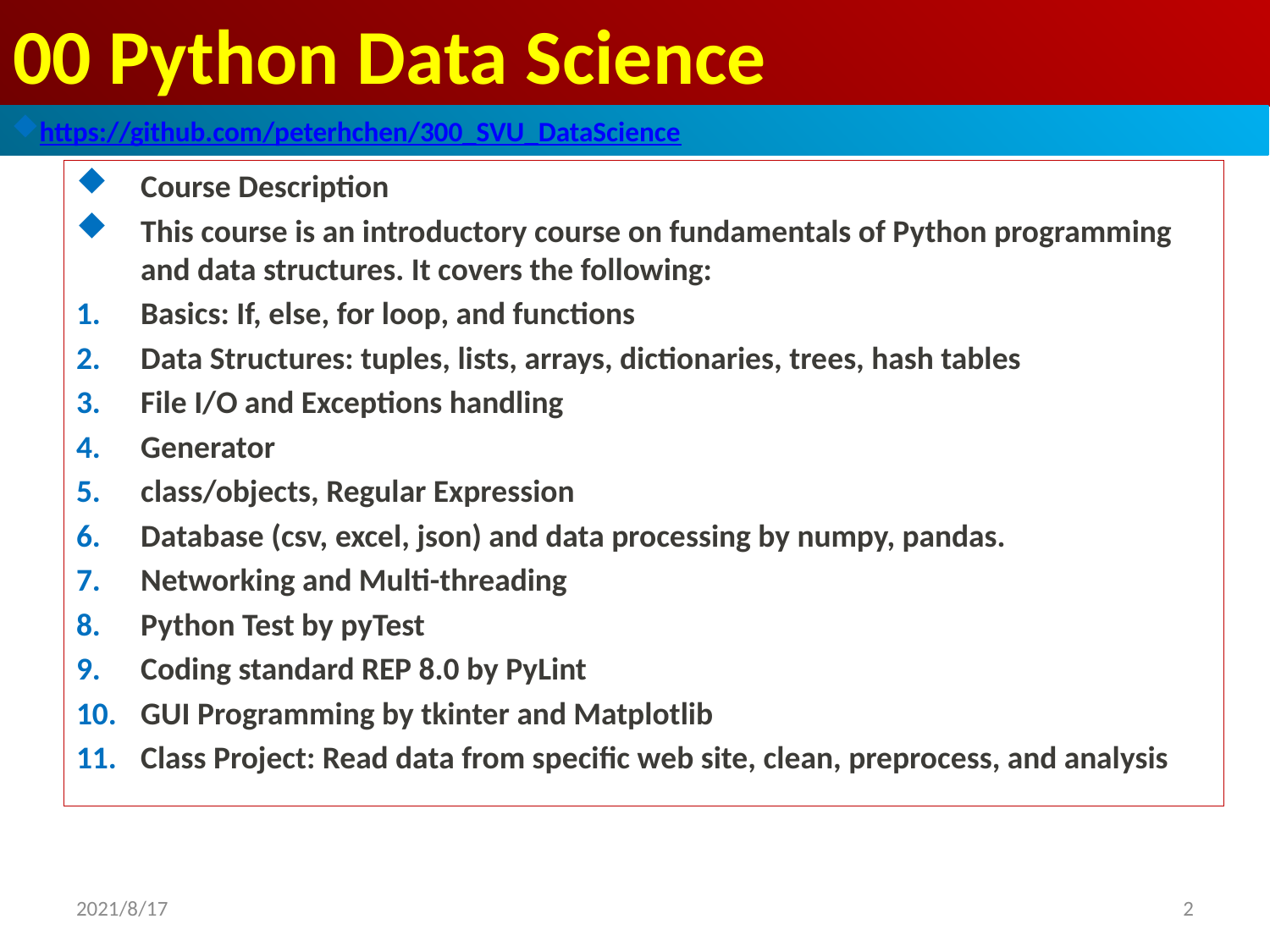

# 00 Python Data Science
https://github.com/peterhchen/300_SVU_DataScience
Course Description
This course is an introductory course on fundamentals of Python programming and data structures. It covers the following:
Basics: If, else, for loop, and functions
Data Structures: tuples, lists, arrays, dictionaries, trees, hash tables
File I/O and Exceptions handling
Generator
class/objects, Regular Expression
Database (csv, excel, json) and data processing by numpy, pandas.
Networking and Multi-threading
Python Test by pyTest
Coding standard REP 8.0 by PyLint
GUI Programming by tkinter and Matplotlib
Class Project: Read data from specific web site, clean, preprocess, and analysis
2
2021/8/17